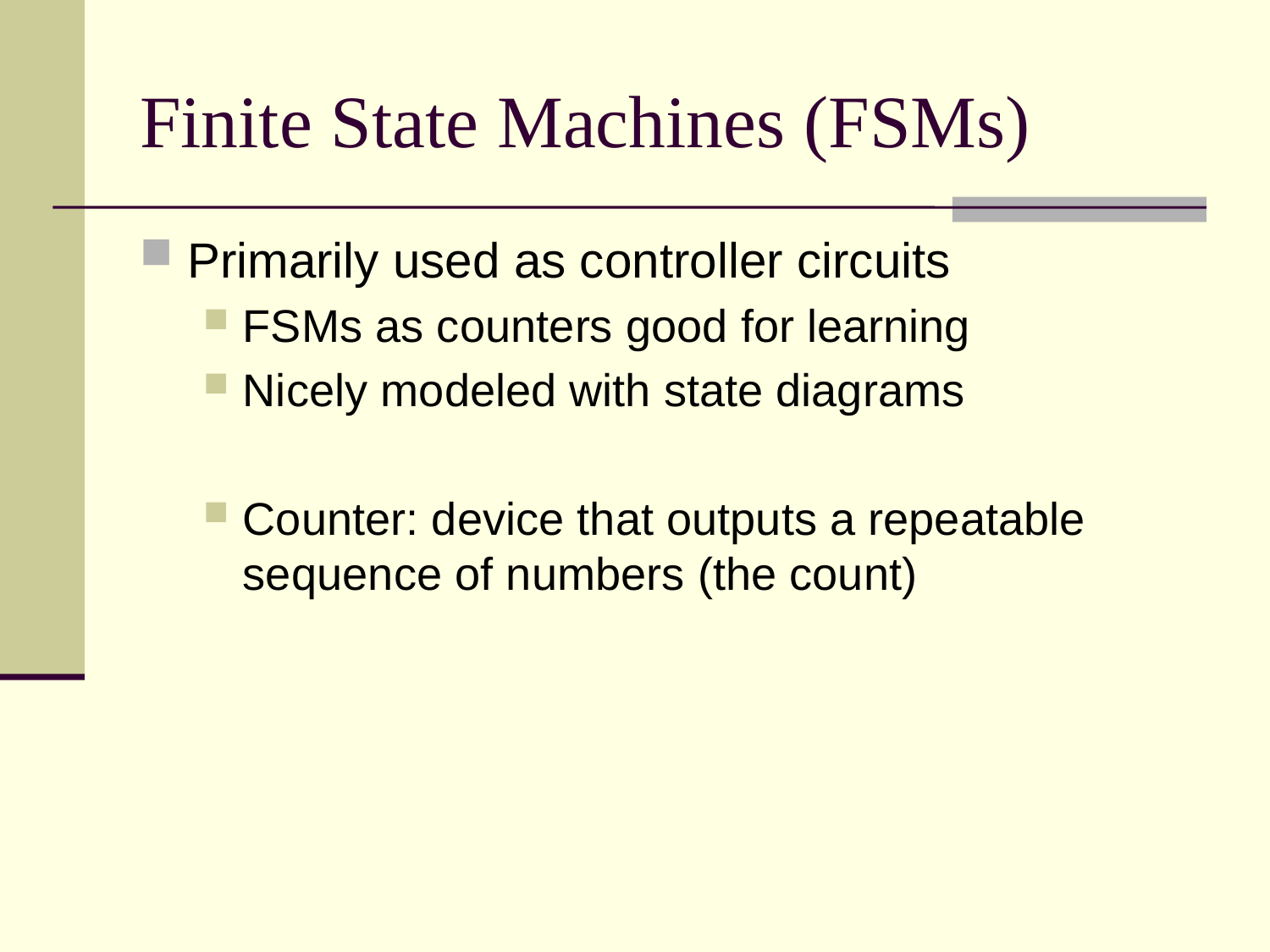

# Finite State Machines (FSMs)
Primarily used as controller circuits
FSMs as counters good for learning
Nicely modeled with state diagrams

Counter: device that outputs a repeatable sequence of numbers (the count)